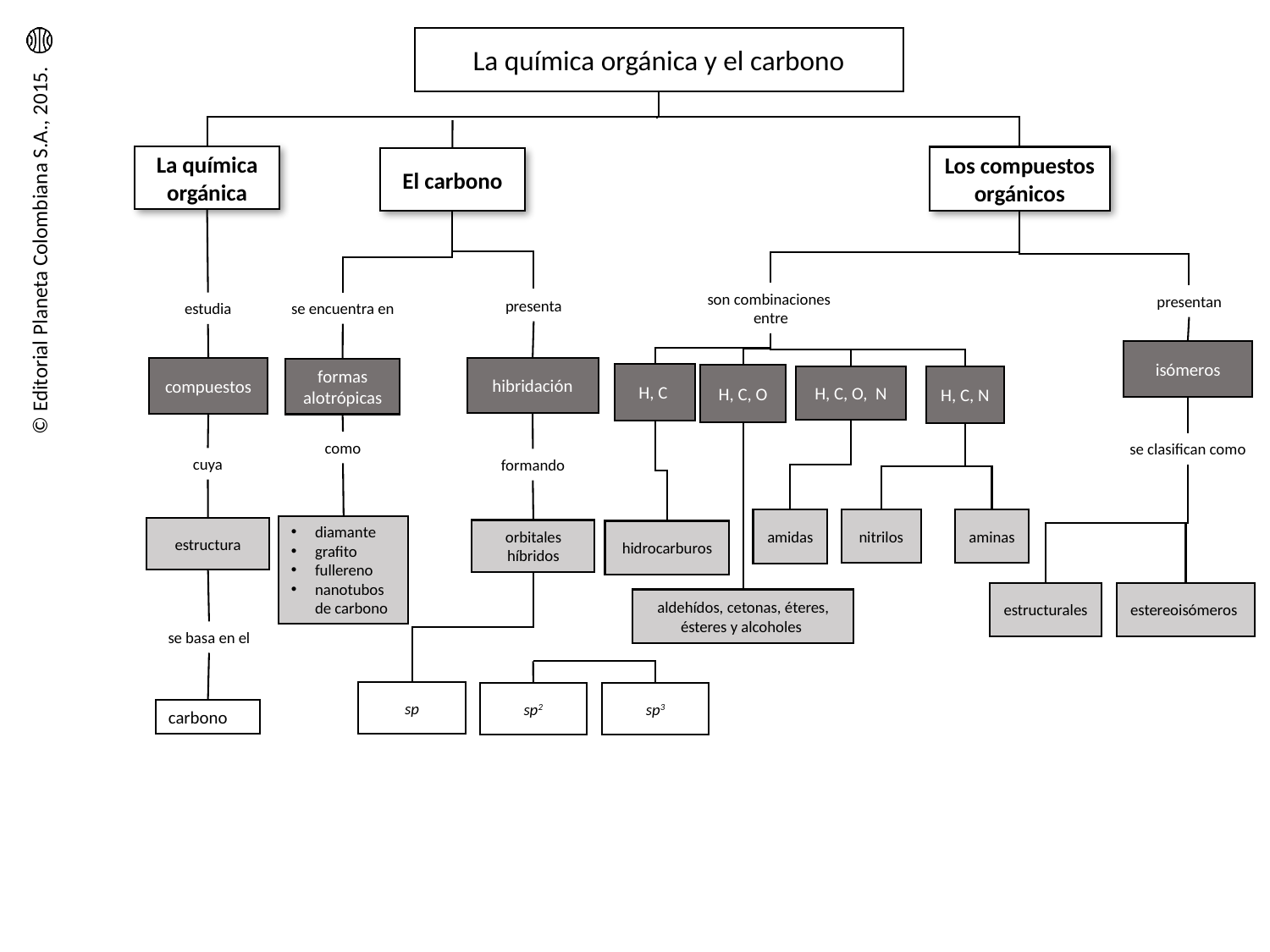

La química orgánica y el carbono
La química orgánica
Los compuestos orgánicos
El carbono
son combinaciones
entre
presentan
presenta
se encuentra en
estudia
isómeros
hibridación
compuestos
formas alotrópicas
H, C
H, C, O
H, C, N
H, C, O,  N
como
se clasifican como
cuya
formando
nitrilos
aminas
amidas
diamante
grafito
fullereno
nanotubos de carbono
estructura
orbitales híbridos
hidrocarburos
estereoisómeros
estructurales
aldehídos, cetonas, éteres, ésteres y alcoholes
se basa en el
sp
sp2
sp3
carbono